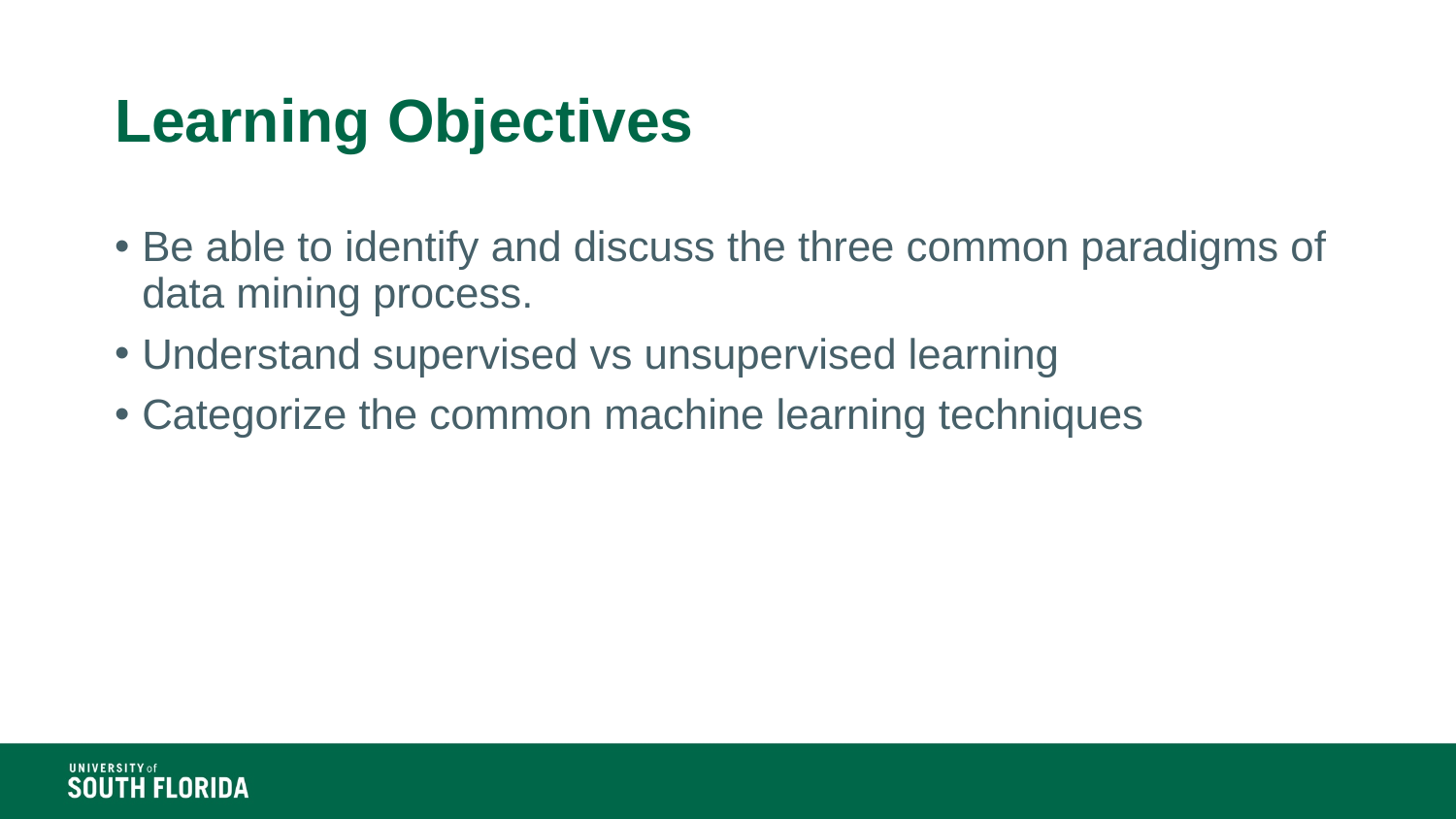

# Learning Objectives
Be able to identify and discuss the three common paradigms of data mining process.
Understand supervised vs unsupervised learning
Categorize the common machine learning techniques